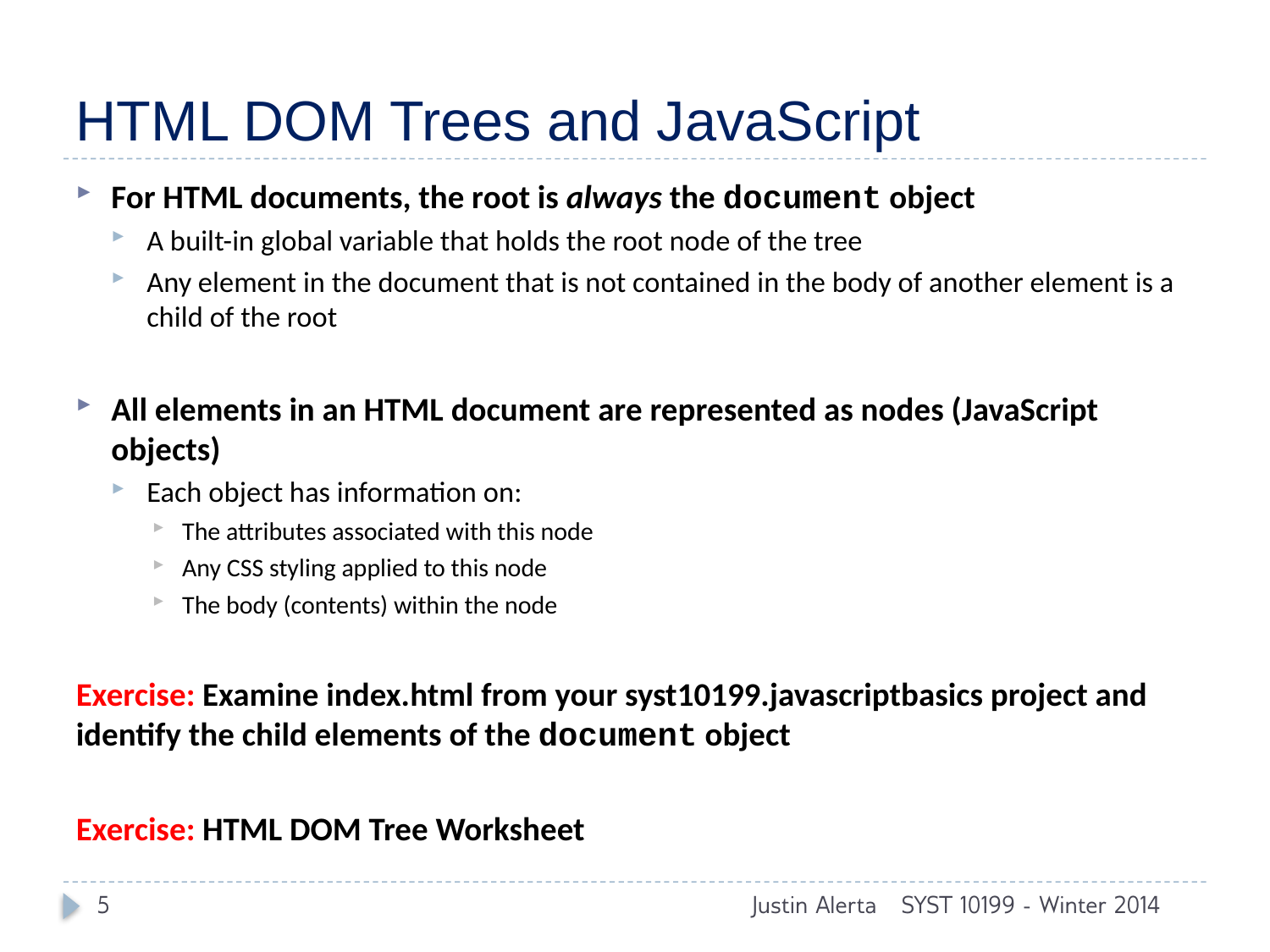

# HTML DOM Trees and JavaScript
For HTML documents, the root is always the document object
A built-in global variable that holds the root node of the tree
Any element in the document that is not contained in the body of another element is a child of the root

All elements in an HTML document are represented as nodes (JavaScript objects)
Each object has information on:
The attributes associated with this node
Any CSS styling applied to this node
The body (contents) within the node

Exercise: Examine index.html from your syst10199.javascriptbasics project and identify the child elements of the document object

Exercise: HTML DOM Tree Worksheet

5
Justin Alerta
SYST 10199 - Winter 2014